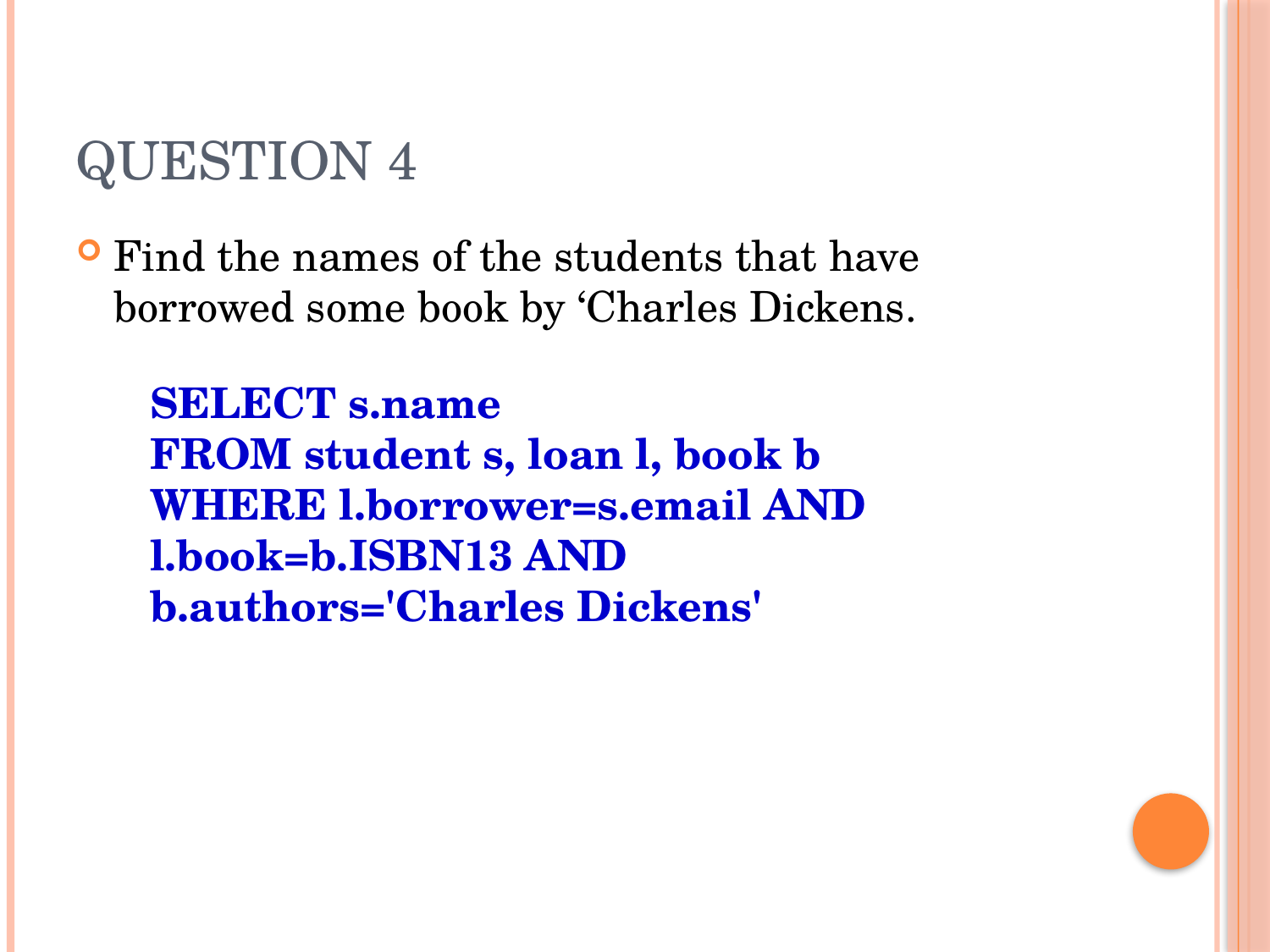

# Question 4
Find the names of the students that have borrowed some book by ‘Charles Dickens.

SELECT s.name
FROM student s, loan l, book b
WHERE l.borrower=s.email AND l.book=b.ISBN13 AND b.authors='Charles Dickens'